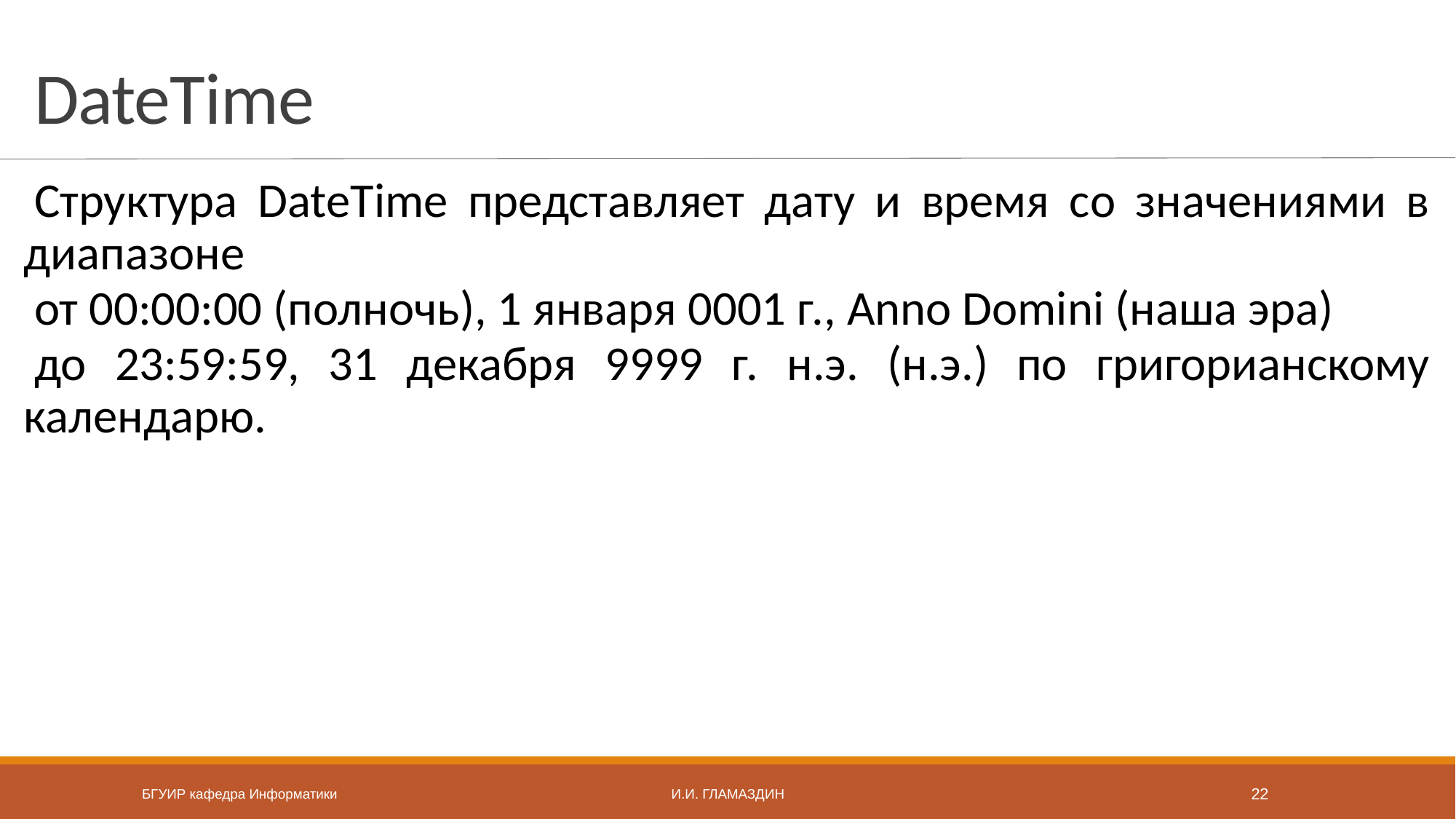

# DateTime
Структура DateTime представляет дату и время со значениями в диапазоне
от 00:00:00 (полночь), 1 января 0001 г., Anno Domini (наша эра)
до 23:59:59, 31 декабря 9999 г. н.э. (н.э.) по григорианскому календарю.
БГУИР кафедра Информатики
И.И. Гламаздин
22